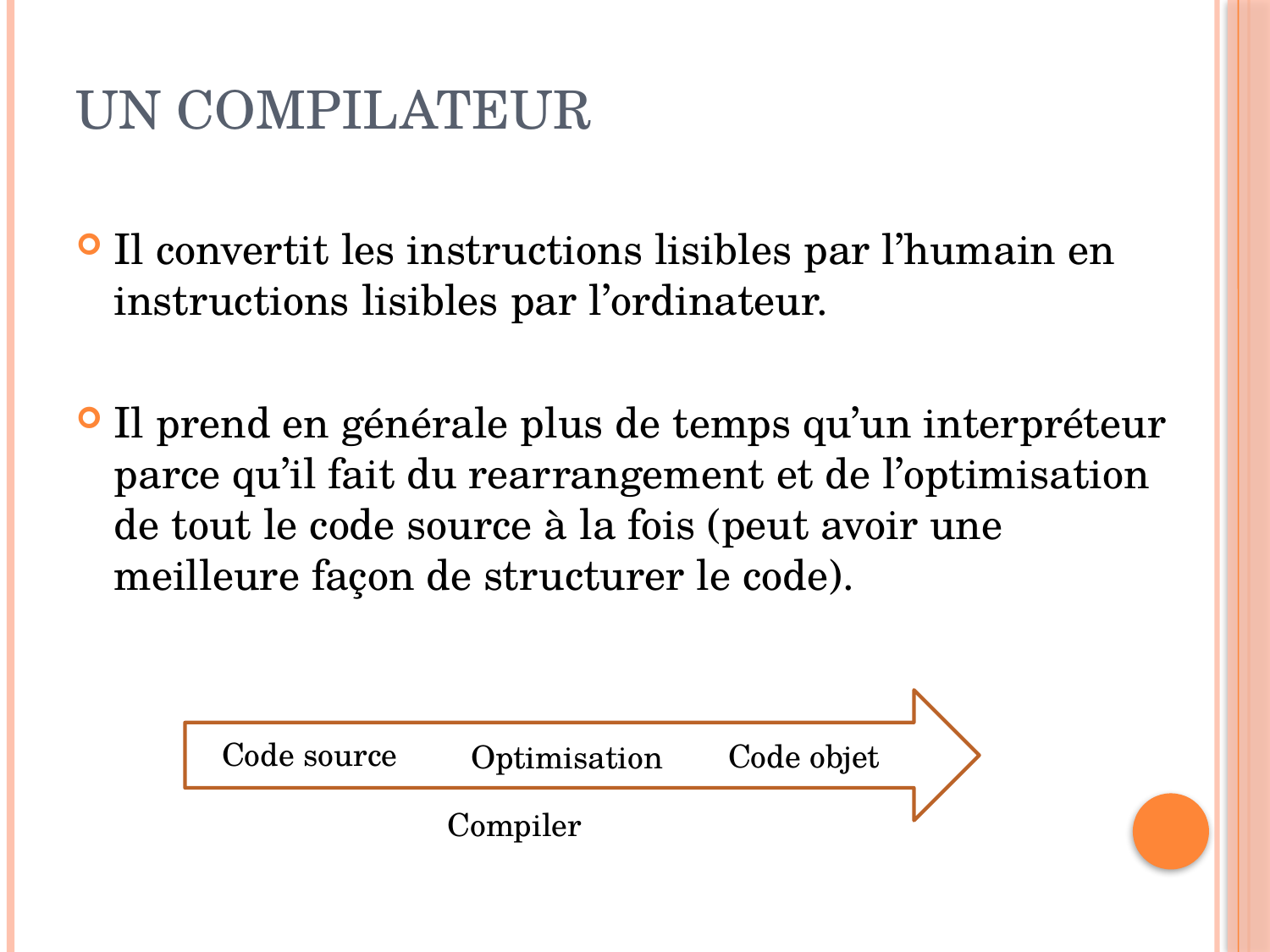

# Un compilateur
Il convertit les instructions lisibles par l’humain en instructions lisibles par l’ordinateur.

Il prend en générale plus de temps qu’un interpréteur parce qu’il fait du rearrangement et de l’optimisation de tout le code source à la fois (peut avoir une meilleure façon de structurer le code).

Code source
Code objet
Optimisation
Compiler